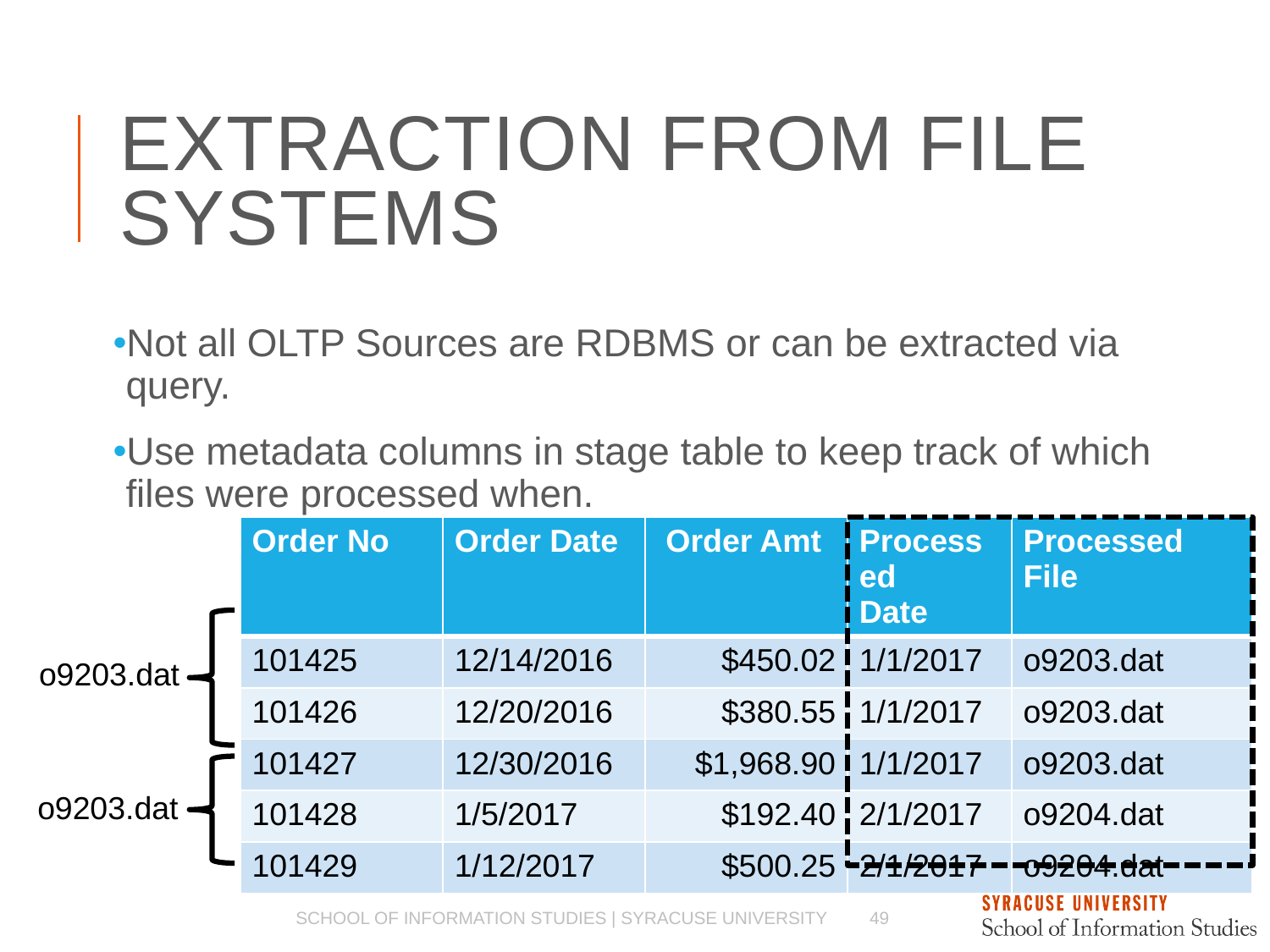

# Extraction from File Systems
Not all OLTP Sources are RDBMS or can be extracted via query.
Use metadata columns in stage table to keep track of which files were processed when.
| Order No | Order Date | Order Amt | Processed Date | Processed File |
| --- | --- | --- | --- | --- |
| 101425 | 12/14/2016 | $450.02 | 1/1/2017 | o9203.dat |
| 101426 | 12/20/2016 | $380.55 | 1/1/2017 | o9203.dat |
| 101427 | 12/30/2016 | $1,968.90 | 1/1/2017 | o9203.dat |
| 101428 | 1/5/2017 | $192.40 | 2/1/2017 | o9204.dat |
| 101429 | 1/12/2017 | $500.25 | 2/1/2017 | o9204.dat |

o9203.dat

o9203.dat
School of Information Studies | Syracuse University
49